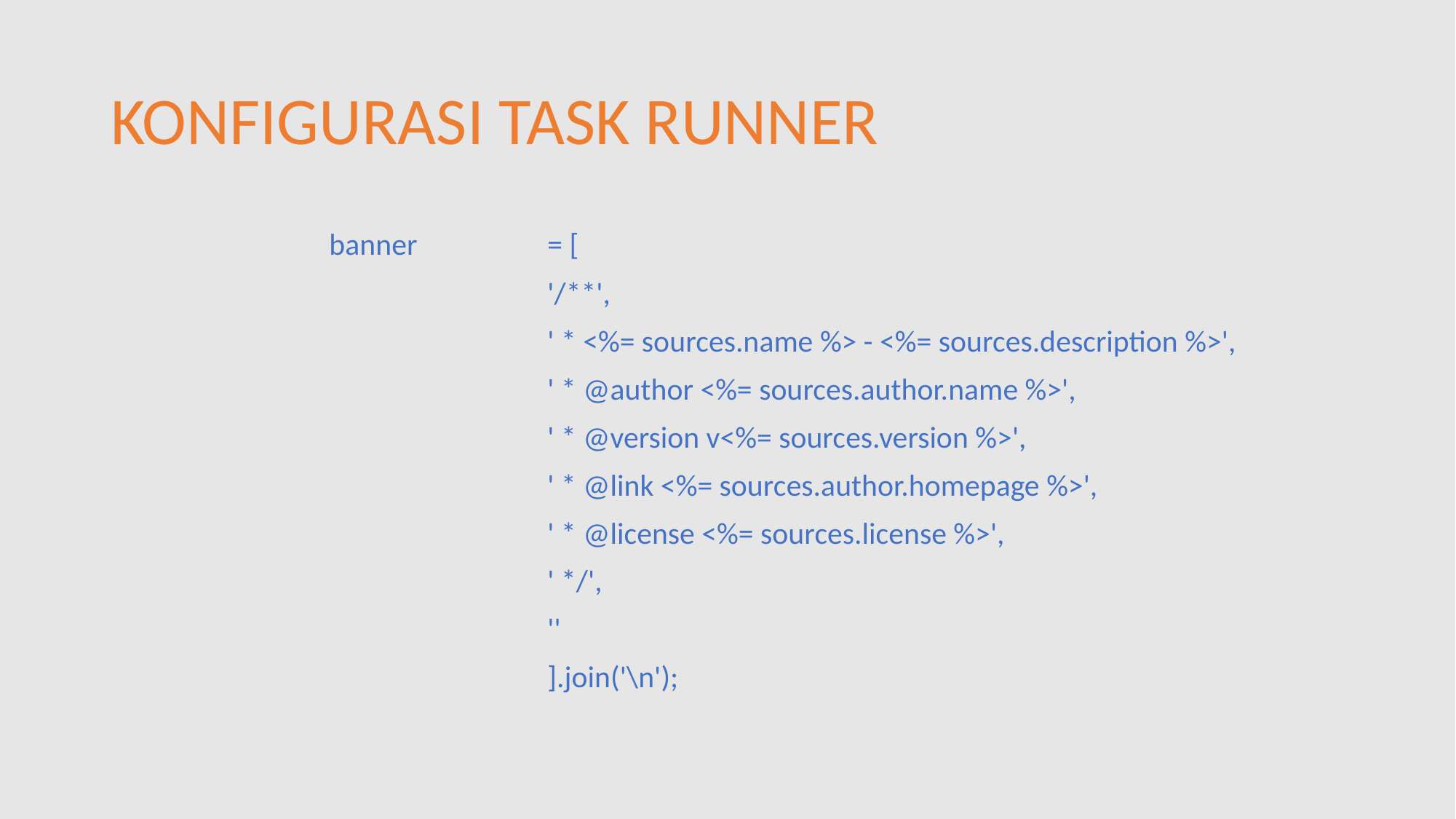

# KONFIGURASI TASK RUNNER
		banner		= [
                      			'/**',
                      			' * <%= sources.name %> - <%= sources.description %>',
                      			' * @author <%= sources.author.name %>',
                      			' * @version v<%= sources.version %>',
                      			' * @link <%= sources.author.homepage %>',
                      			' * @license <%= sources.license %>',
                      			' */',
                      			''
                    			].join('\n');